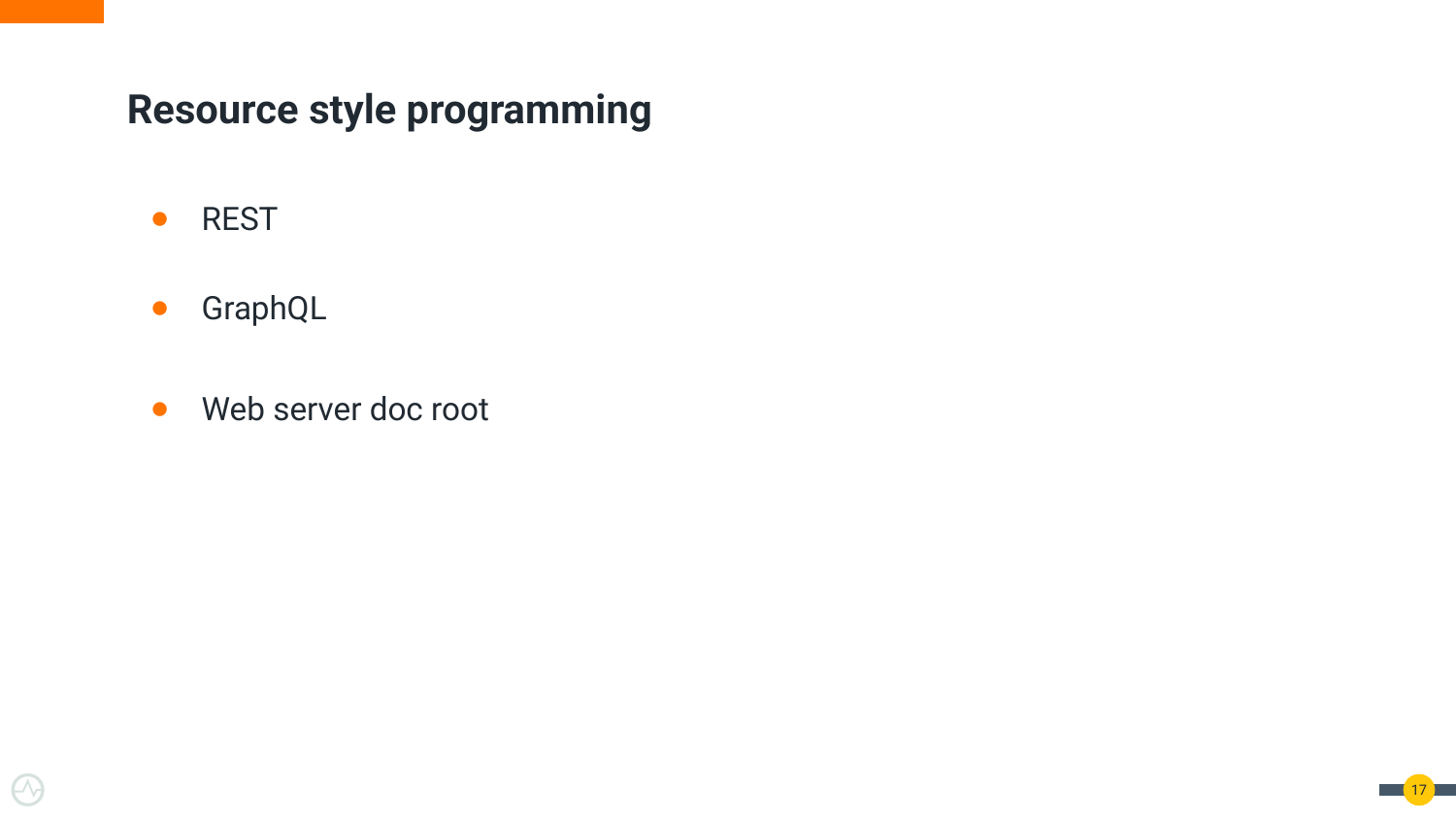

# Resource style programming
REST
GraphQL
Web server doc root
17